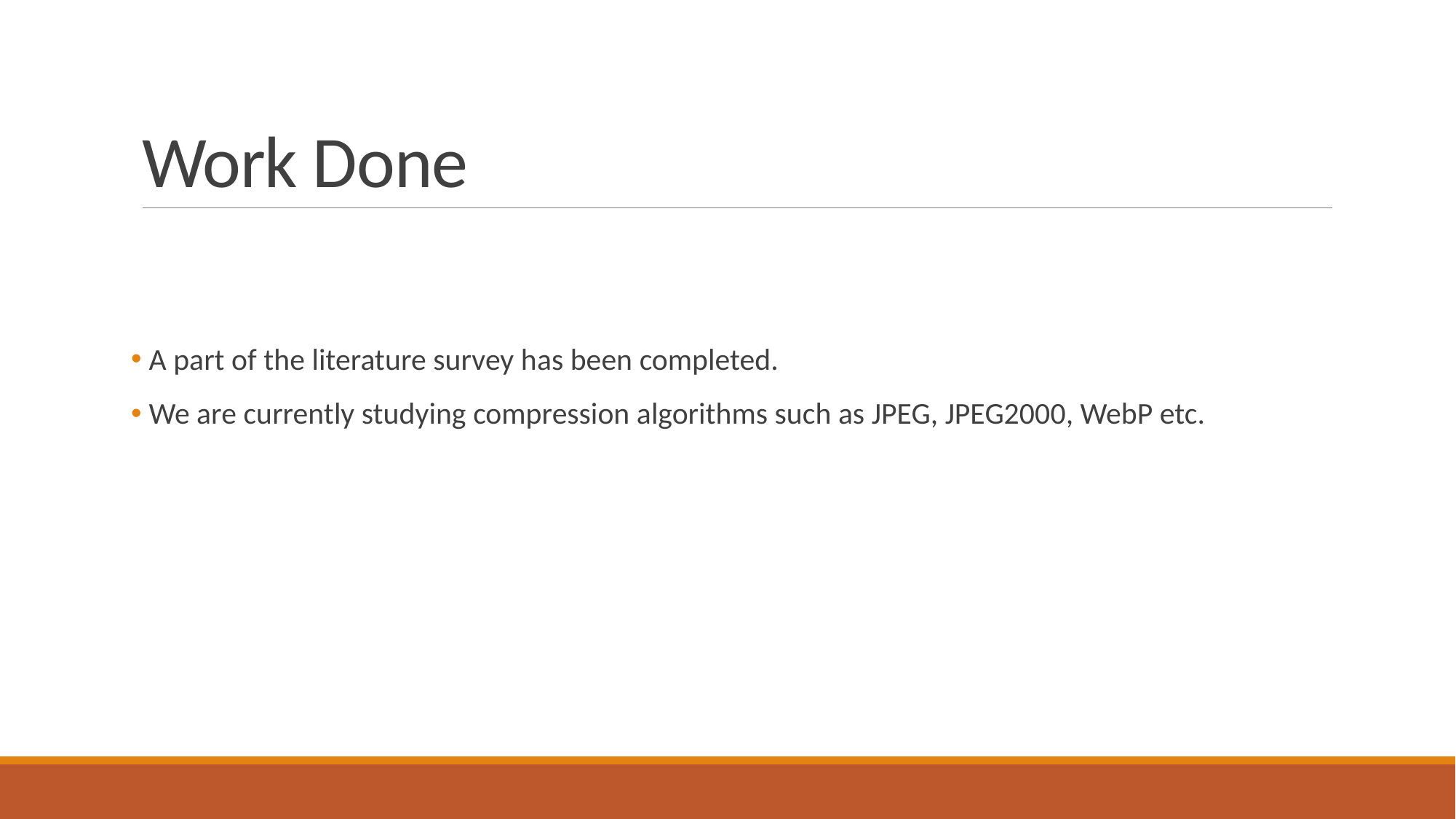

# Work Done
 A part of the literature survey has been completed.
 We are currently studying compression algorithms such as JPEG, JPEG2000, WebP etc.